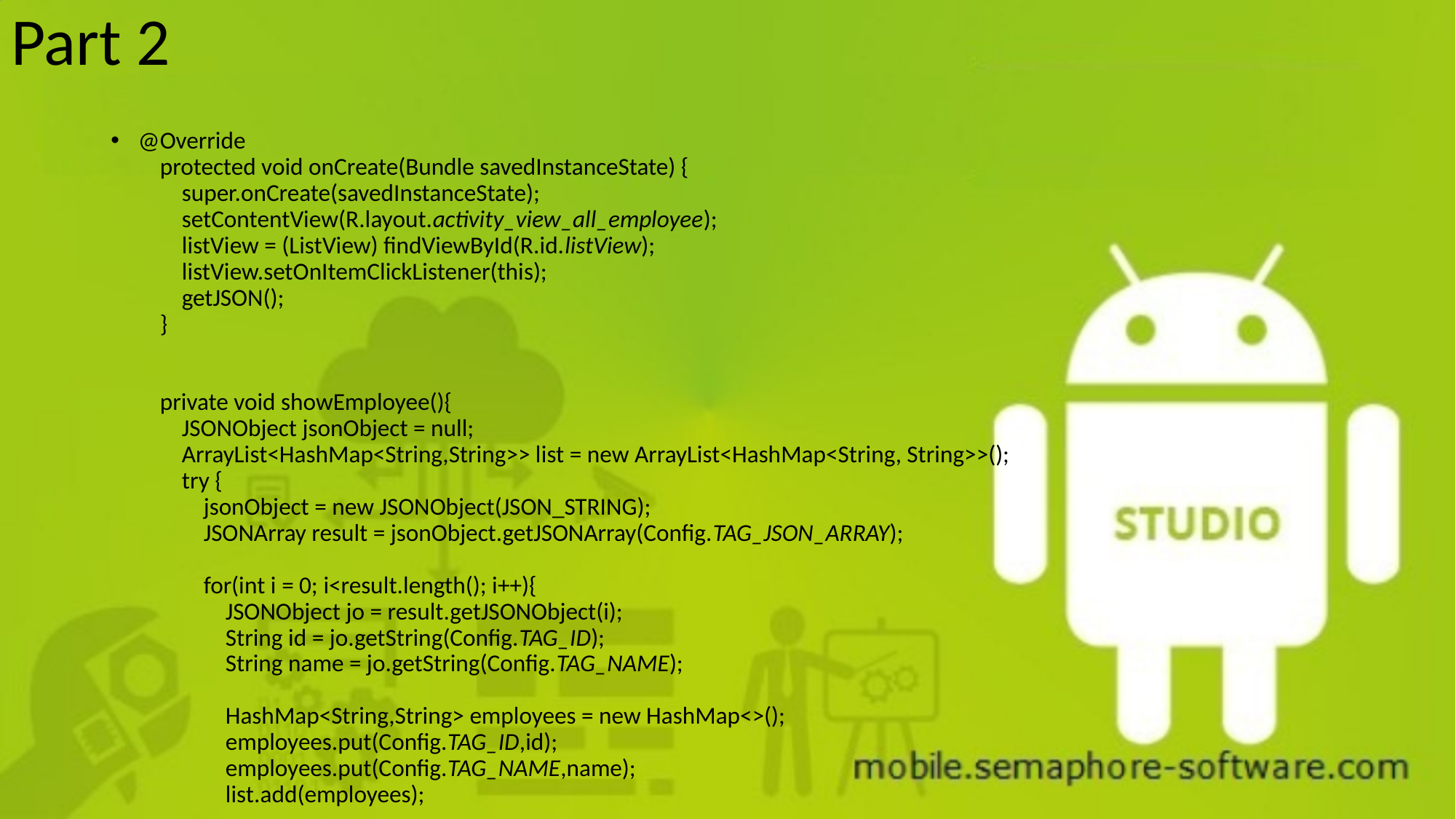

# Part 2
@Override
    protected void onCreate(Bundle savedInstanceState) {
        super.onCreate(savedInstanceState);
        setContentView(R.layout.activity_view_all_employee);
        listView = (ListView) findViewById(R.id.listView);
        listView.setOnItemClickListener(this);
        getJSON();
    }
    private void showEmployee(){
        JSONObject jsonObject = null;
        ArrayList<HashMap<String,String>> list = new ArrayList<HashMap<String, String>>();
        try {
            jsonObject = new JSONObject(JSON_STRING);
            JSONArray result = jsonObject.getJSONArray(Config.TAG_JSON_ARRAY);
            for(int i = 0; i<result.length(); i++){
                JSONObject jo = result.getJSONObject(i);
                String id = jo.getString(Config.TAG_ID);
                String name = jo.getString(Config.TAG_NAME);
                HashMap<String,String> employees = new HashMap<>();
                employees.put(Config.TAG_ID,id);
                employees.put(Config.TAG_NAME,name);
                list.add(employees);